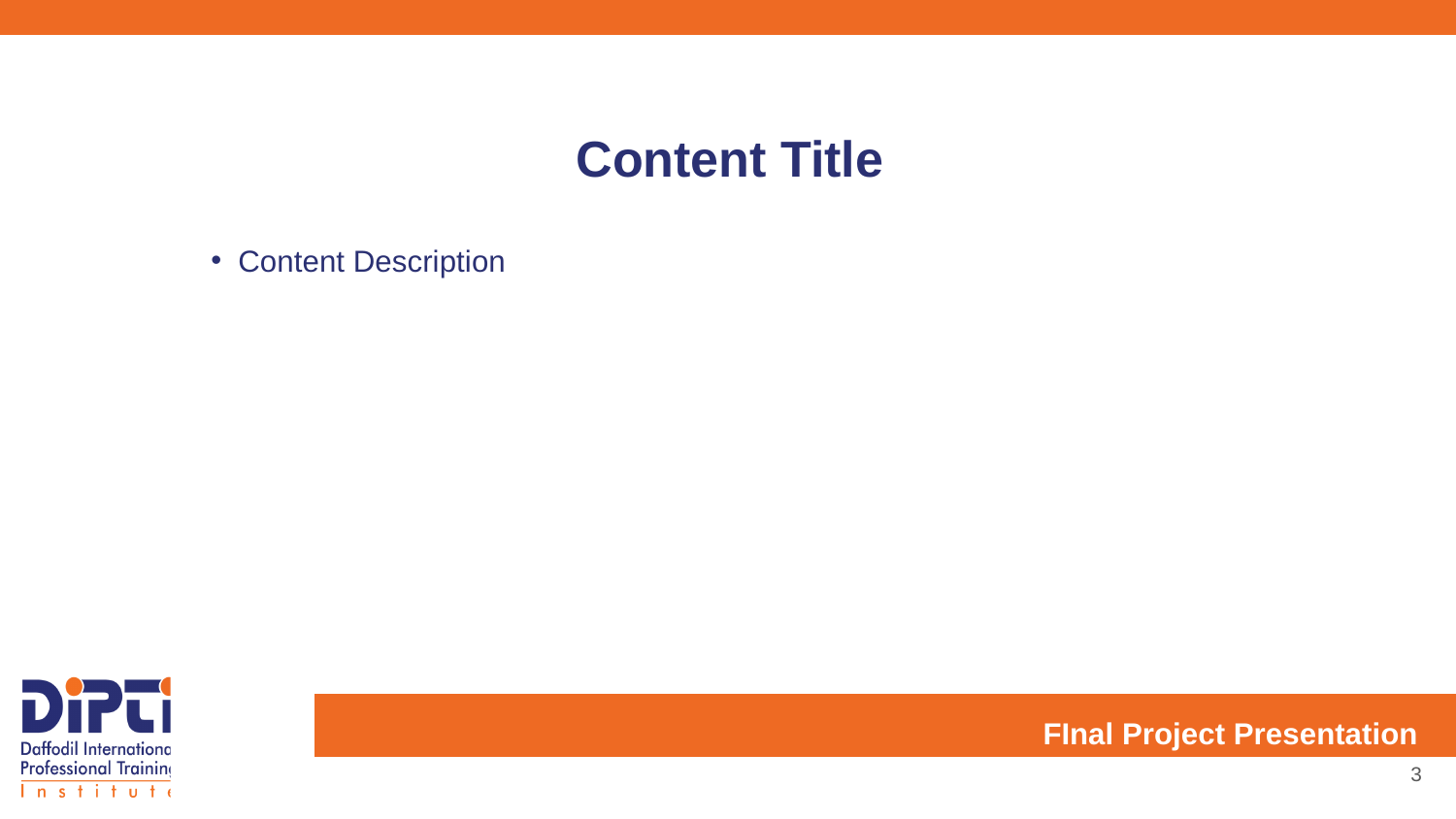

Content Title
Content Description

FInal Project Presentation
3